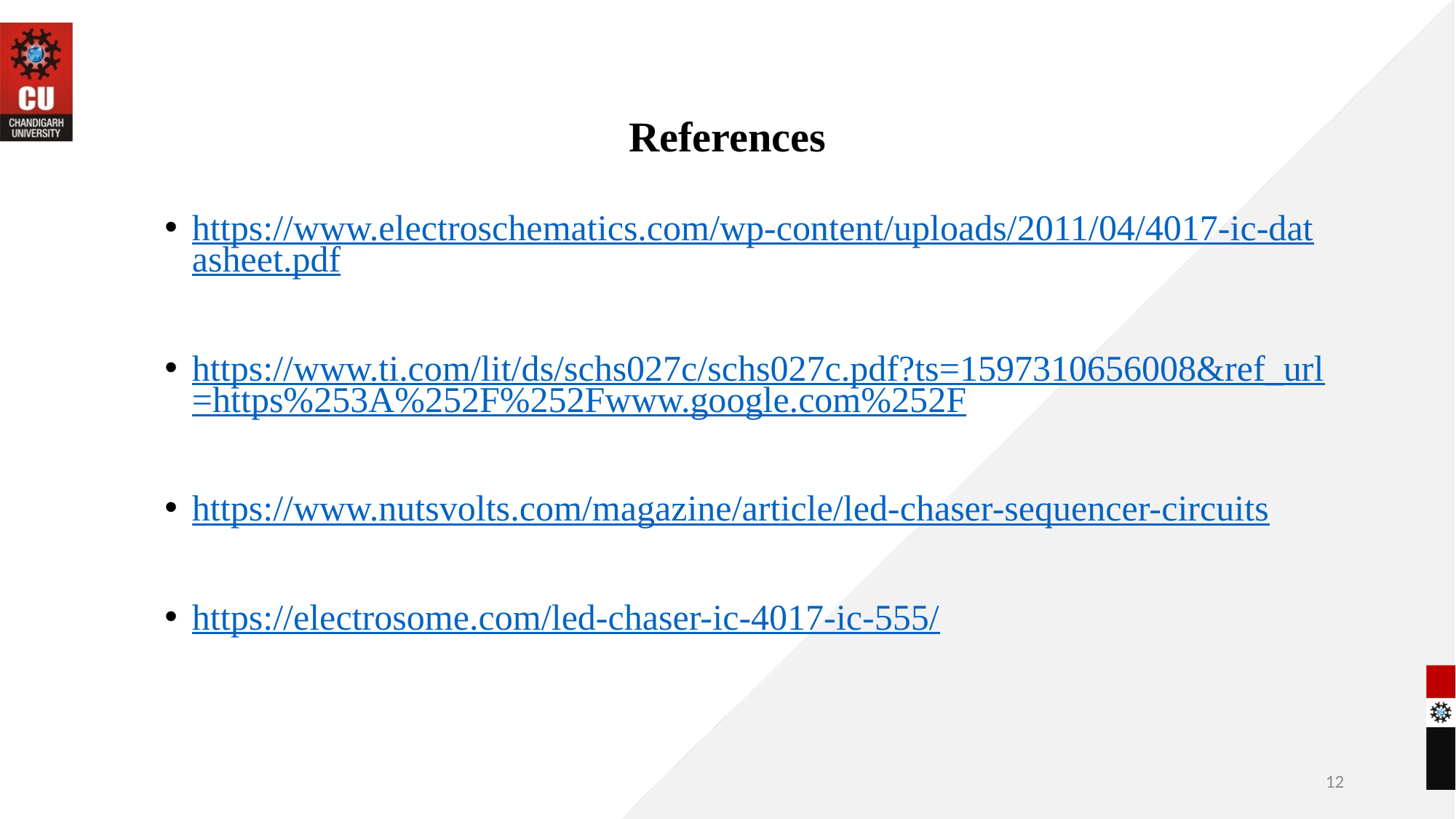

# References
https://www.electroschematics.com/wp-content/uploads/2011/04/4017-ic-datasheet.pdf

https://www.ti.com/lit/ds/schs027c/schs027c.pdf?ts=1597310656008&ref_url=https%253A%252F%252Fwww.google.com%252F

https://www.nutsvolts.com/magazine/article/led-chaser-sequencer-circuits

https://electrosome.com/led-chaser-ic-4017-ic-555/
12